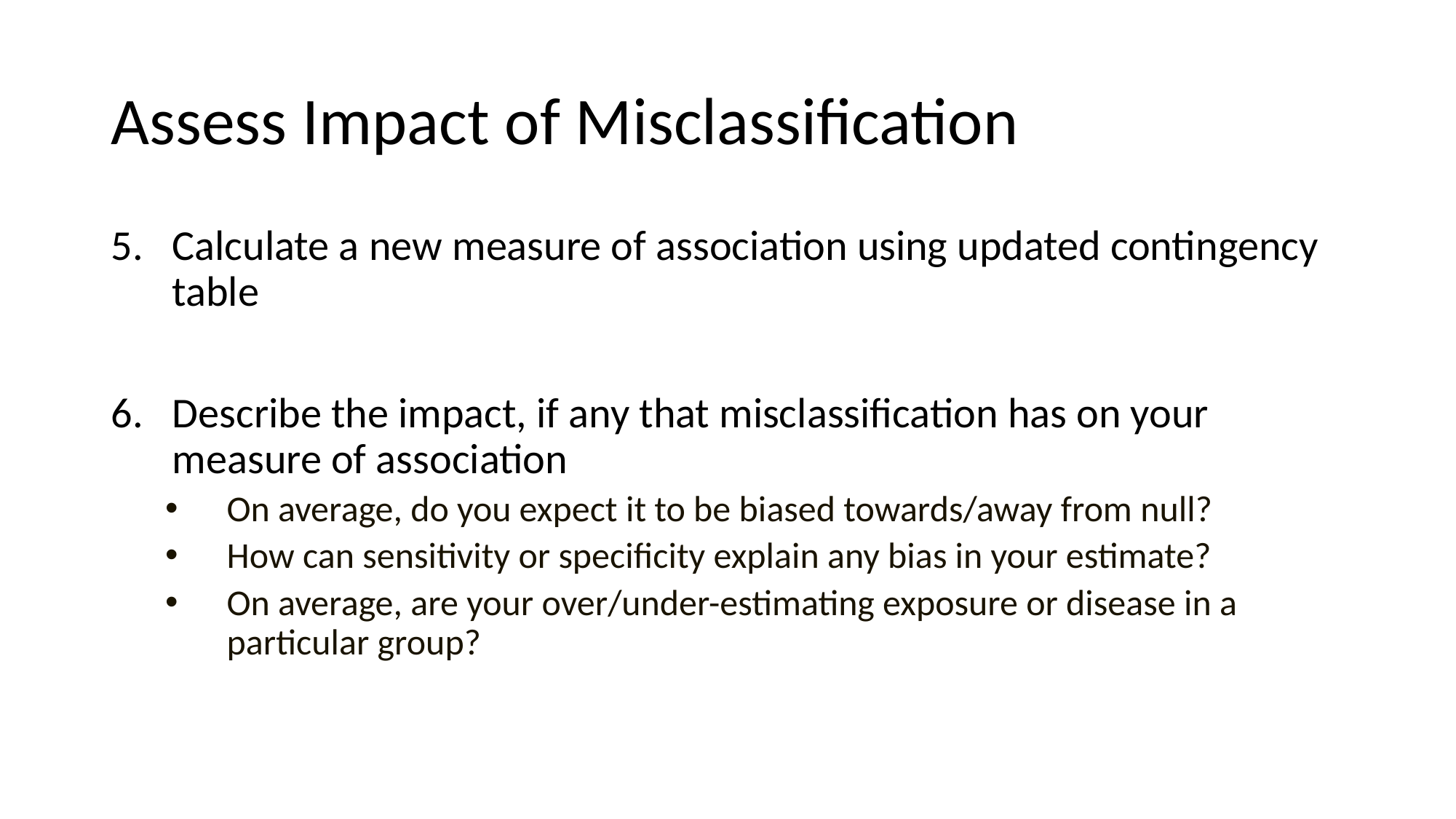

# Assess Impact of Misclassification
Calculate a new measure of association using updated contingency table

Describe the impact, if any that misclassification has on your measure of association
On average, do you expect it to be biased towards/away from null?
How can sensitivity or specificity explain any bias in your estimate?
On average, are your over/under-estimating exposure or disease in a particular group?